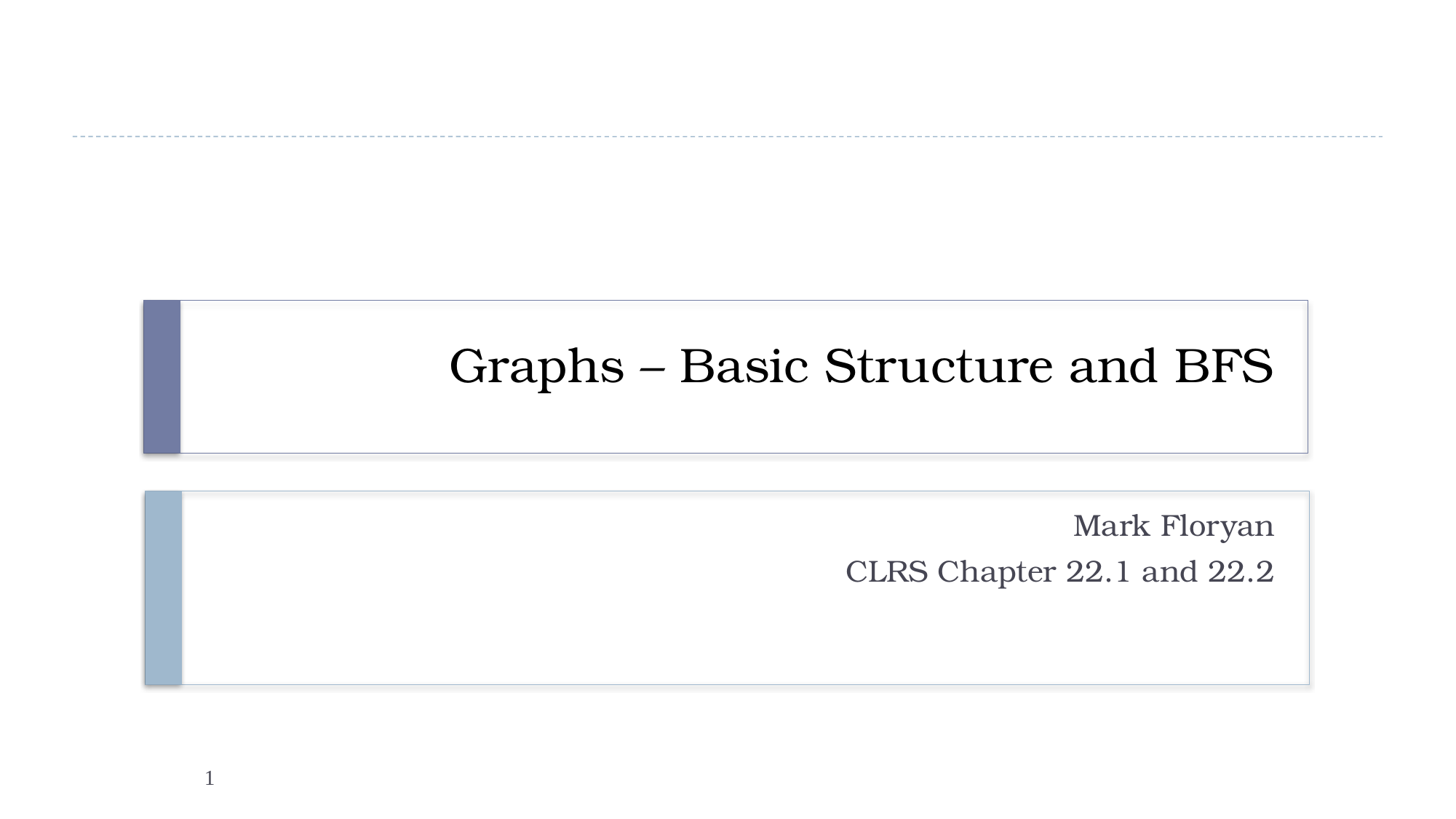

# Graphs – Basic Structure and BFS
Mark Floryan
CLRS Chapter 22.1 and 22.2
1